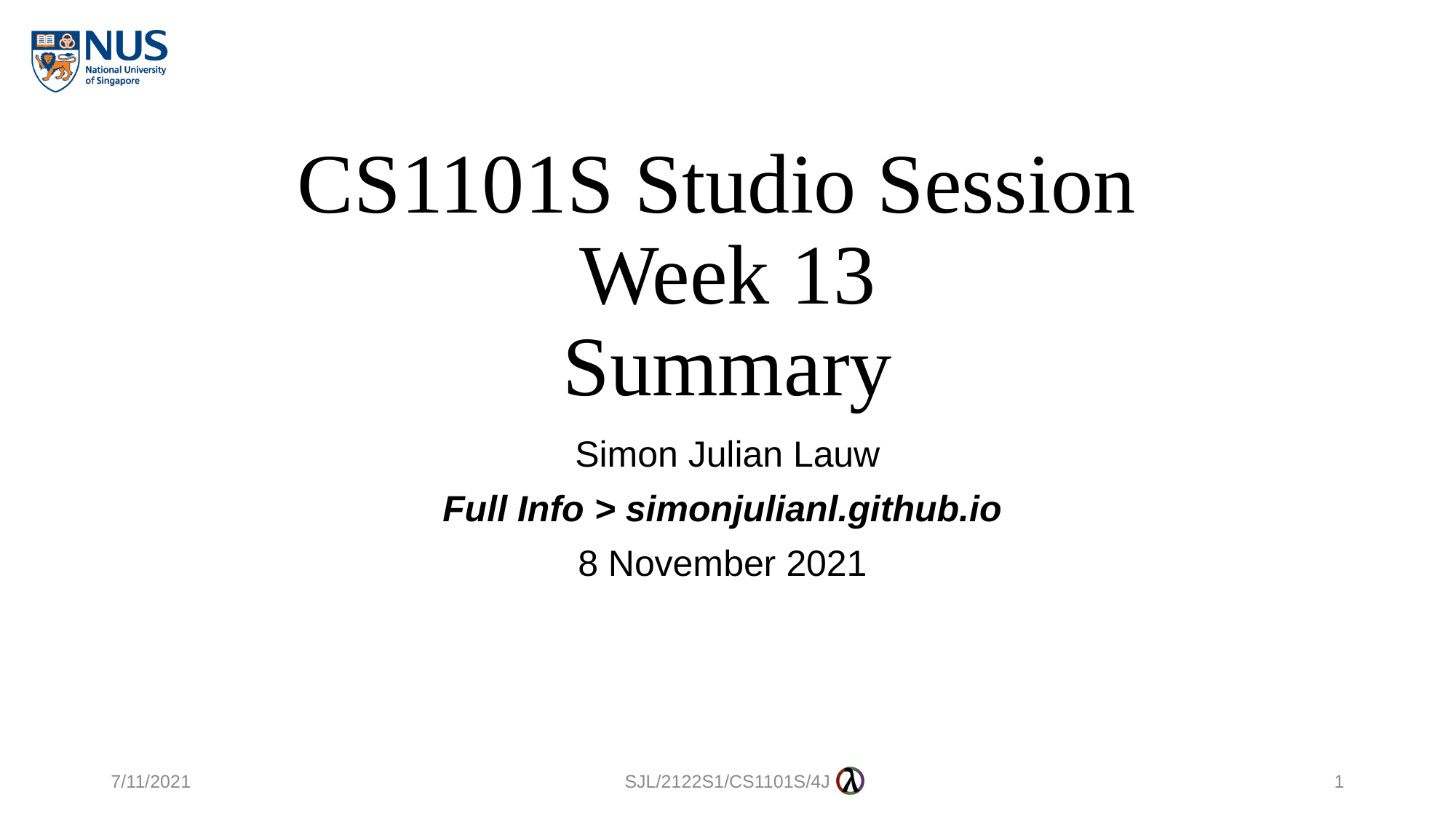

# CS1101S Studio Session Week 13 Summary
Simon Julian Lauw
Full Info > simonjulianl.github.io
8 November 2021

7/11/2021
SJL/2122S1/CS1101S/4J
1